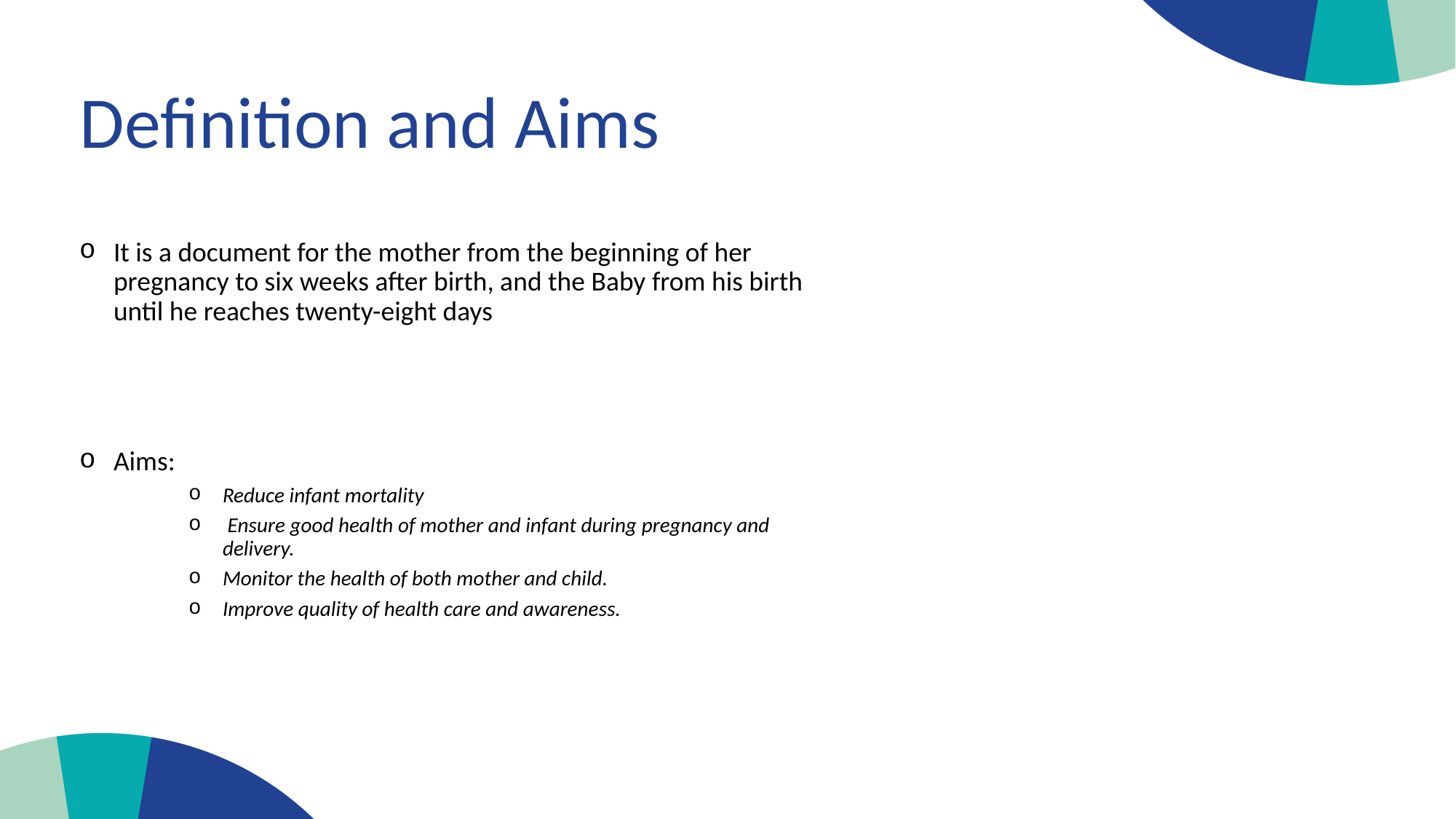

Definition and Aims
It is a document for the mother from the beginning of her pregnancy to six weeks after birth, and the Baby from his birth until he reaches twenty-eight days

Aims:
Reduce infant mortality
 Ensure good health of mother and infant during pregnancy and delivery.
Monitor the health of both mother and child.
Improve quality of health care and awareness.